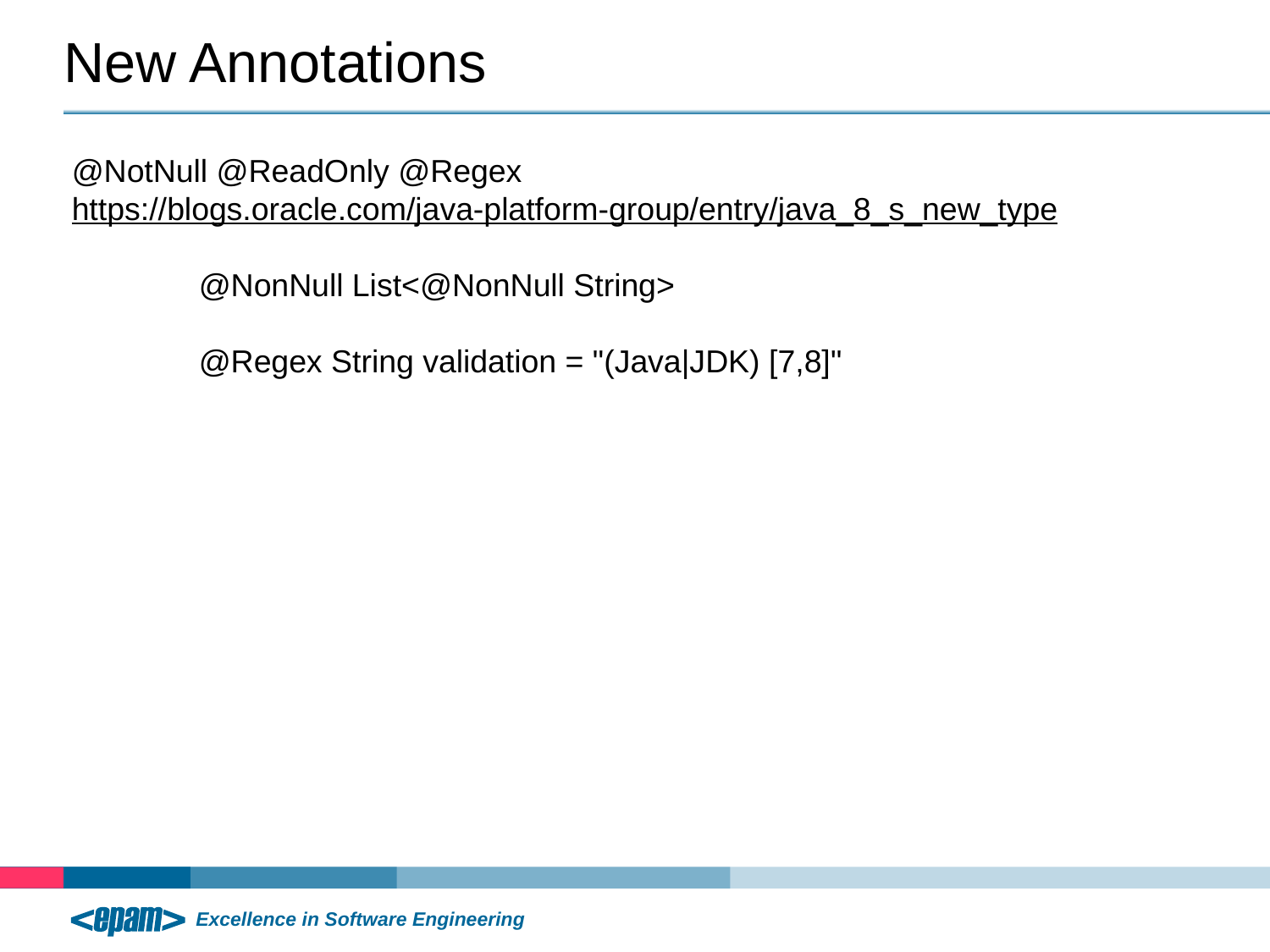

# New Annotations
@NotNull @ReadOnly @Regex
https://blogs.oracle.com/java-platform-group/entry/java_8_s_new_type

	@NonNull List<@NonNull String>

	@Regex String validation = "(Java|JDK) [7,8]"